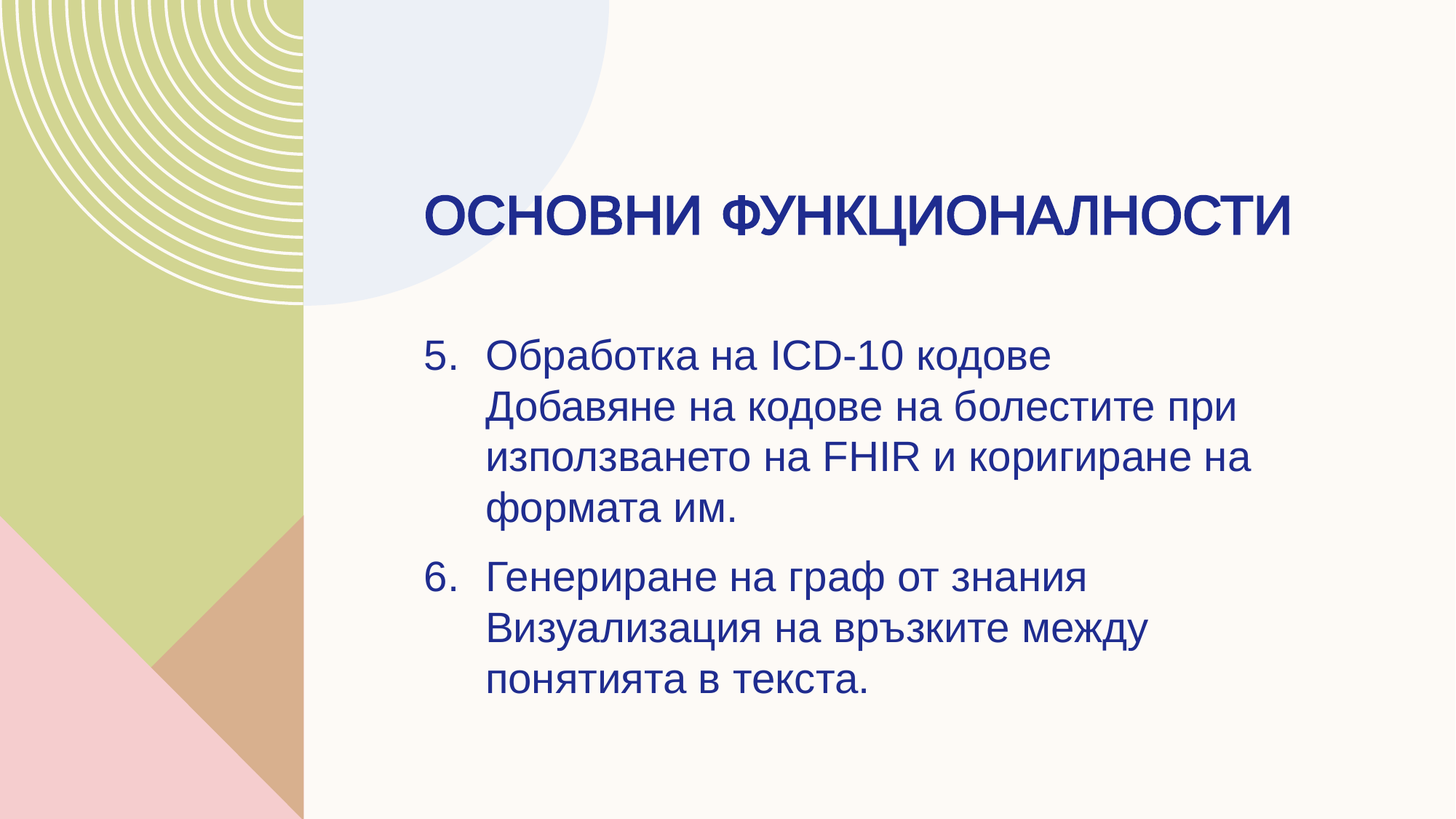

# Основни Функционалности
Обработка на ICD-10 кодове
Добавяне на кодове на болестите при използването на FHIR и коригиране на формата им.
Генериране на граф от знания
Визуализация на връзките между понятията в текста.